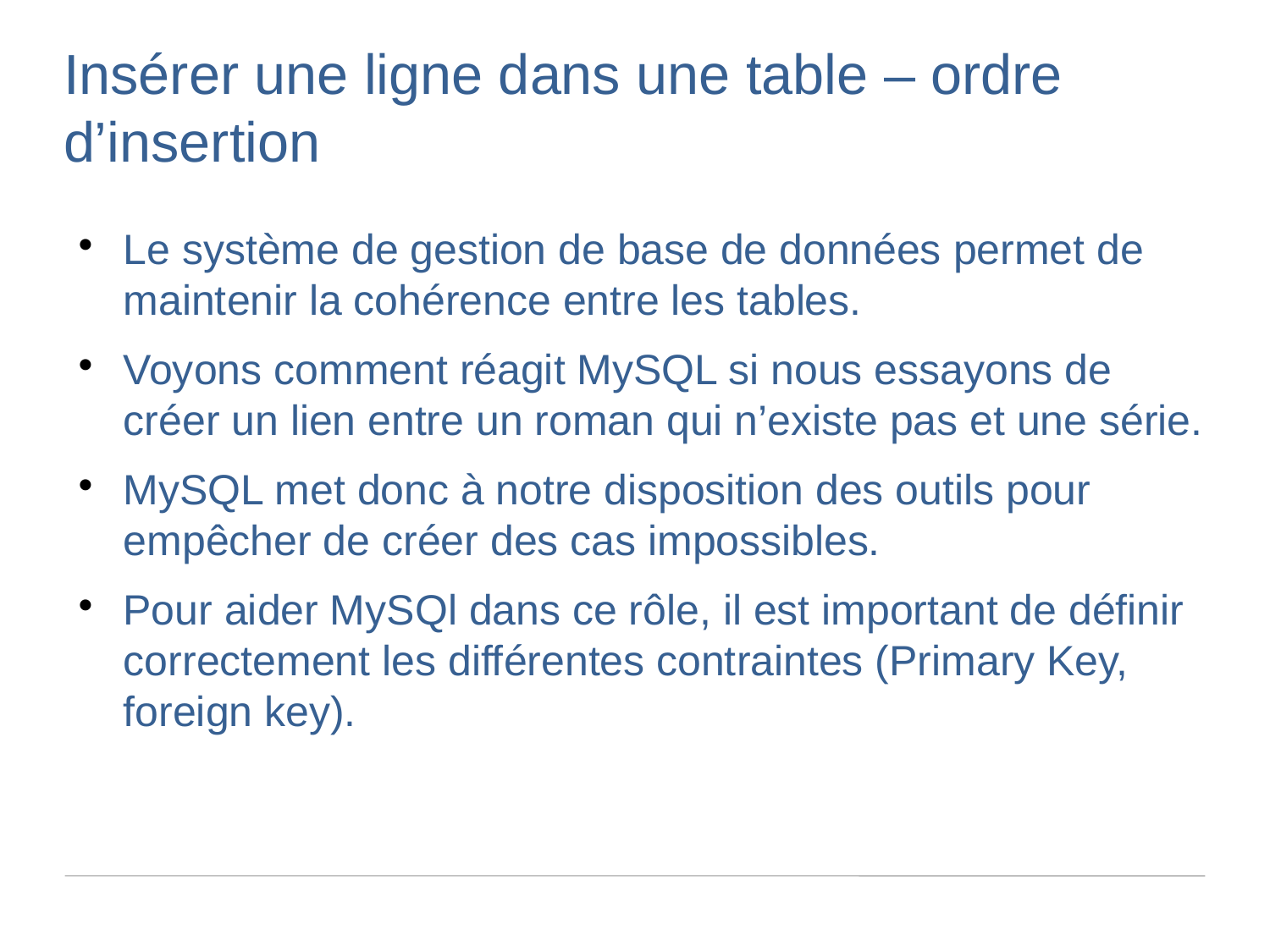

Insérer une ligne dans une table – ordre d’insertion
Le système de gestion de base de données permet de maintenir la cohérence entre les tables.
Voyons comment réagit MySQL si nous essayons de créer un lien entre un roman qui n’existe pas et une série.
MySQL met donc à notre disposition des outils pour empêcher de créer des cas impossibles.
Pour aider MySQl dans ce rôle, il est important de définir correctement les différentes contraintes (Primary Key, foreign key).